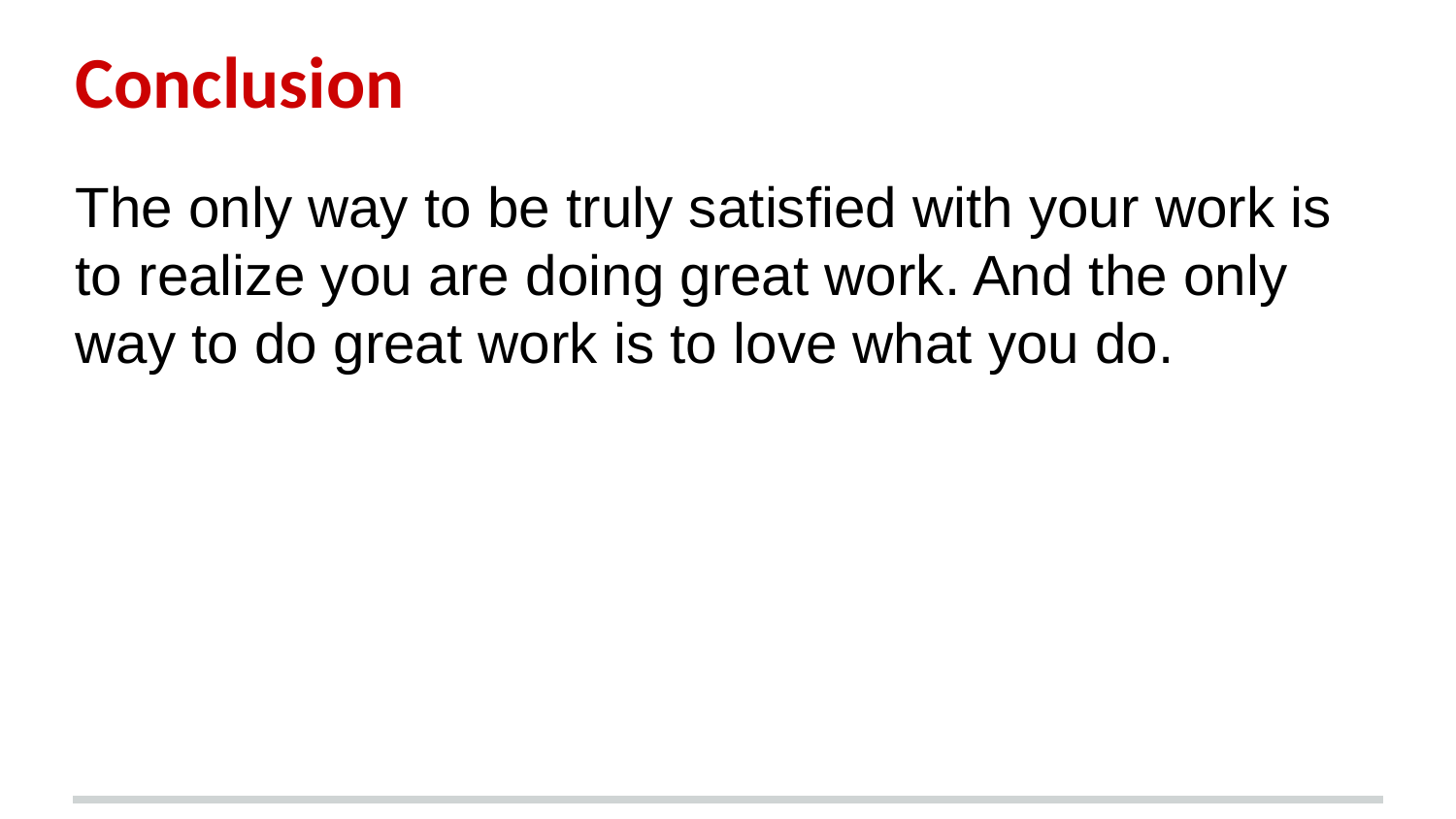

# Conclusion
The only way to be truly satisfied with your work is to realize you are doing great work. And the only way to do great work is to love what you do.